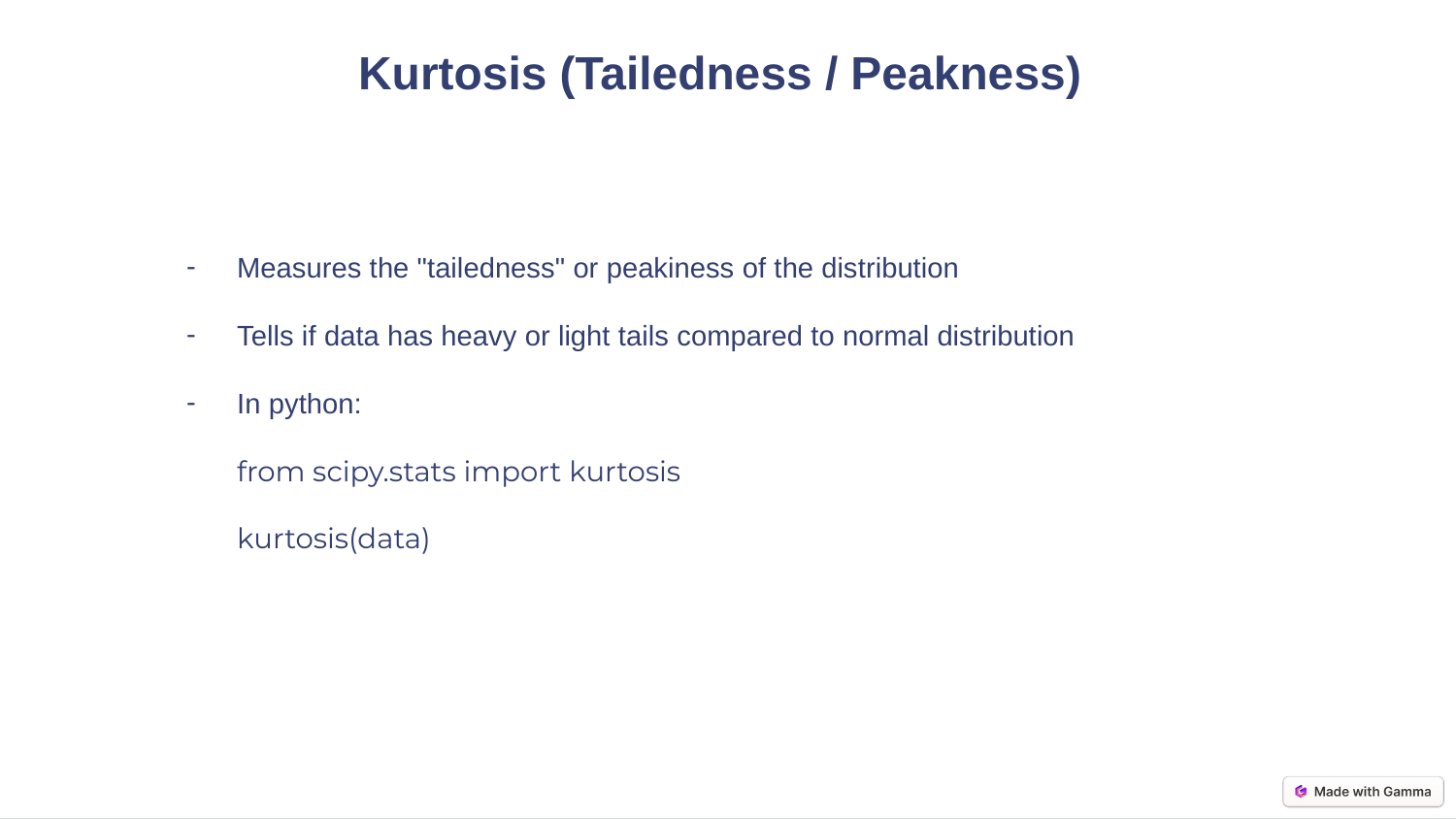

Kurtosis (Tailedness / Peakness)
Measures the "tailedness" or peakiness of the distribution
Tells if data has heavy or light tails compared to normal distribution
In python:
from scipy.stats import kurtosis
kurtosis(data)